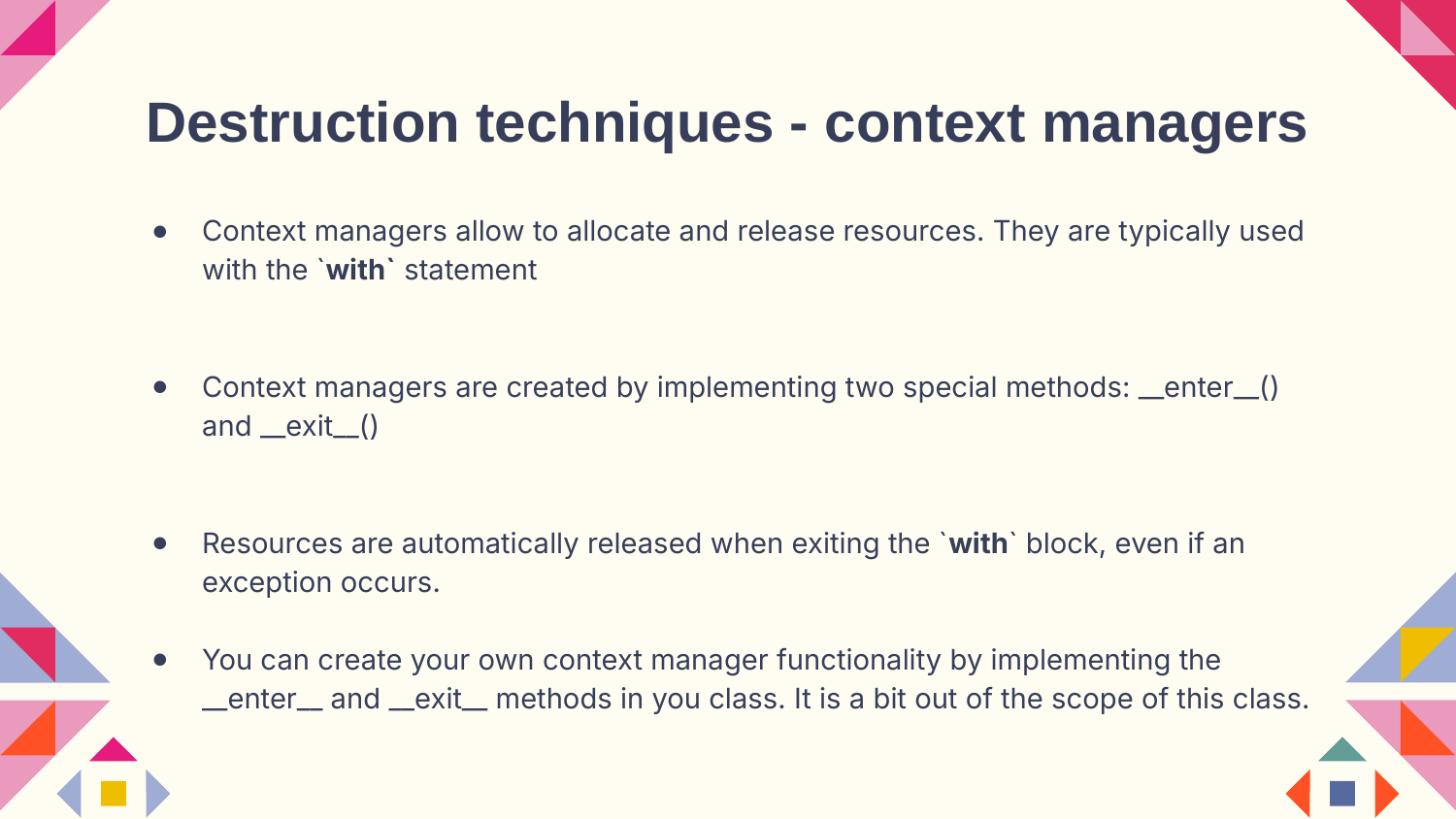

# Destruction techniques - context managers
Context managers allow to allocate and release resources. They are typically used with the `with` statement

Context managers are created by implementing two special methods: __enter__() and __exit__()

Resources are automatically released when exiting the `with` block, even if an exception occurs.

You can create your own context manager functionality by implementing the __enter__ and __exit__ methods in you class. It is a bit out of the scope of this class.